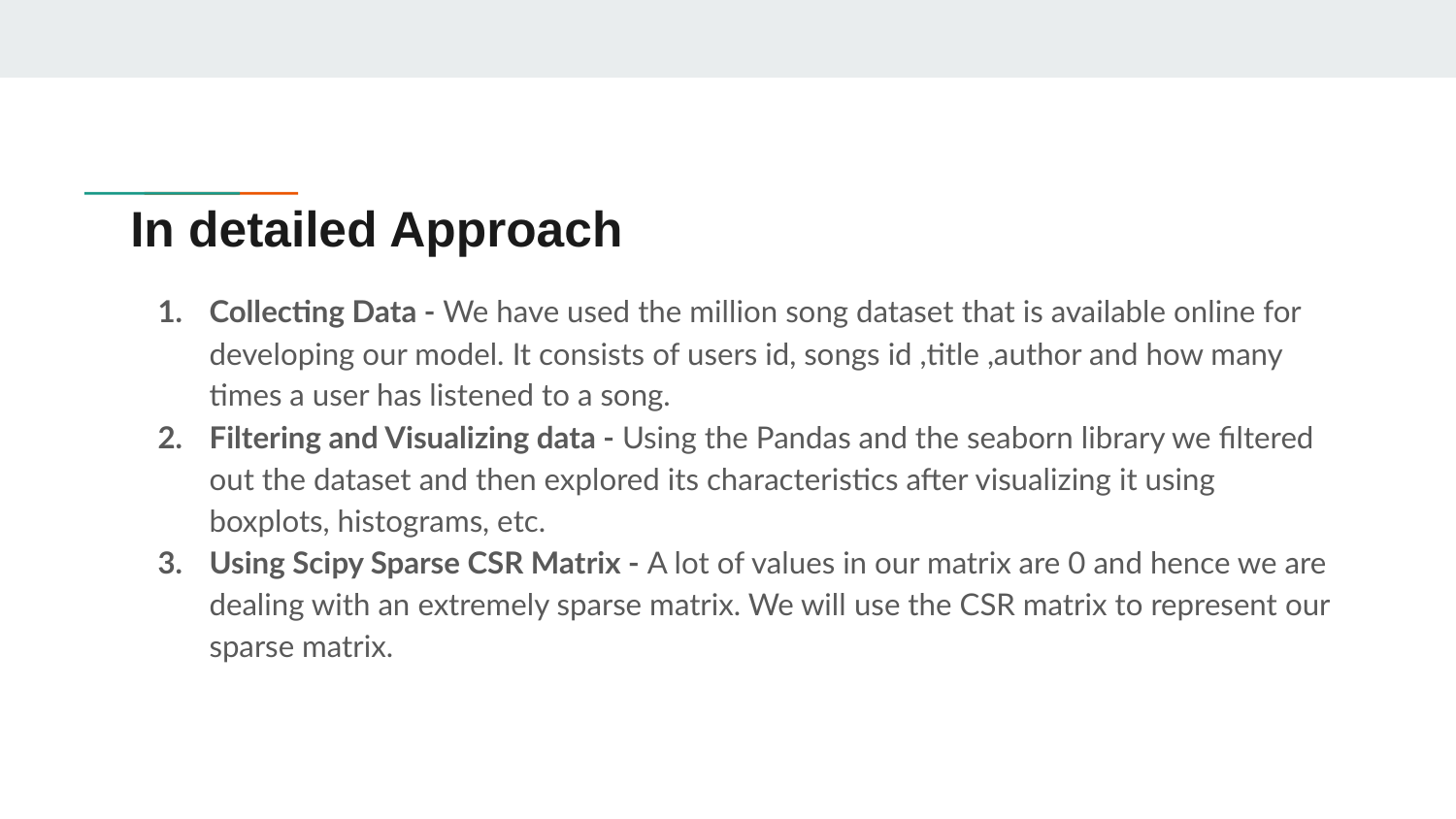

# In detailed Approach
Collecting Data - We have used the million song dataset that is available online for developing our model. It consists of users id, songs id ,title ,author and how many times a user has listened to a song.
Filtering and Visualizing data - Using the Pandas and the seaborn library we filtered out the dataset and then explored its characteristics after visualizing it using boxplots, histograms, etc.
Using Scipy Sparse CSR Matrix - A lot of values in our matrix are 0 and hence we are dealing with an extremely sparse matrix. We will use the CSR matrix to represent our sparse matrix.